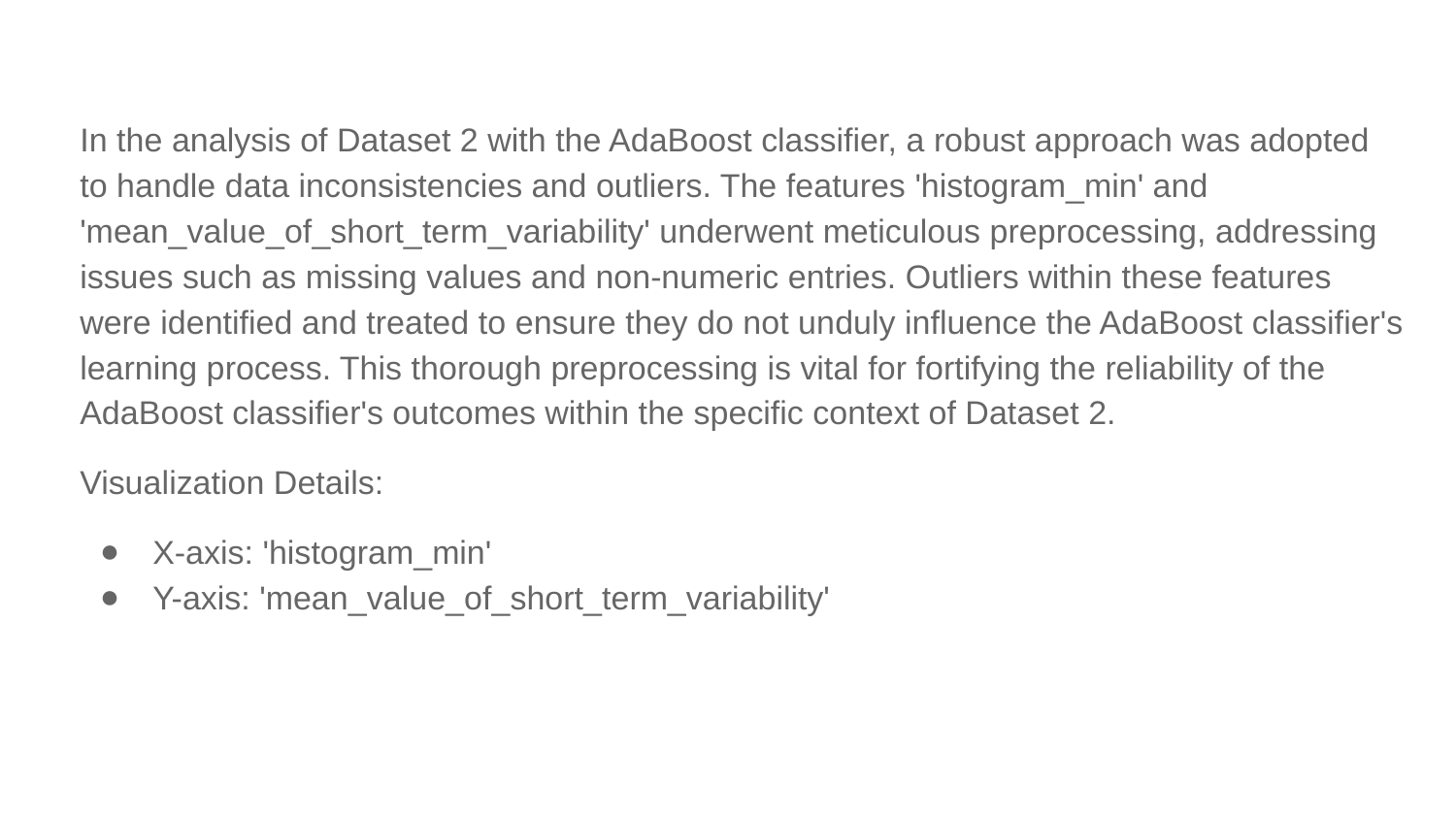

In the analysis of Dataset 2 with the AdaBoost classifier, a robust approach was adopted to handle data inconsistencies and outliers. The features 'histogram_min' and 'mean_value_of_short_term_variability' underwent meticulous preprocessing, addressing issues such as missing values and non-numeric entries. Outliers within these features were identified and treated to ensure they do not unduly influence the AdaBoost classifier's learning process. This thorough preprocessing is vital for fortifying the reliability of the AdaBoost classifier's outcomes within the specific context of Dataset 2.
Visualization Details:
X-axis: 'histogram_min'
Y-axis: 'mean_value_of_short_term_variability'